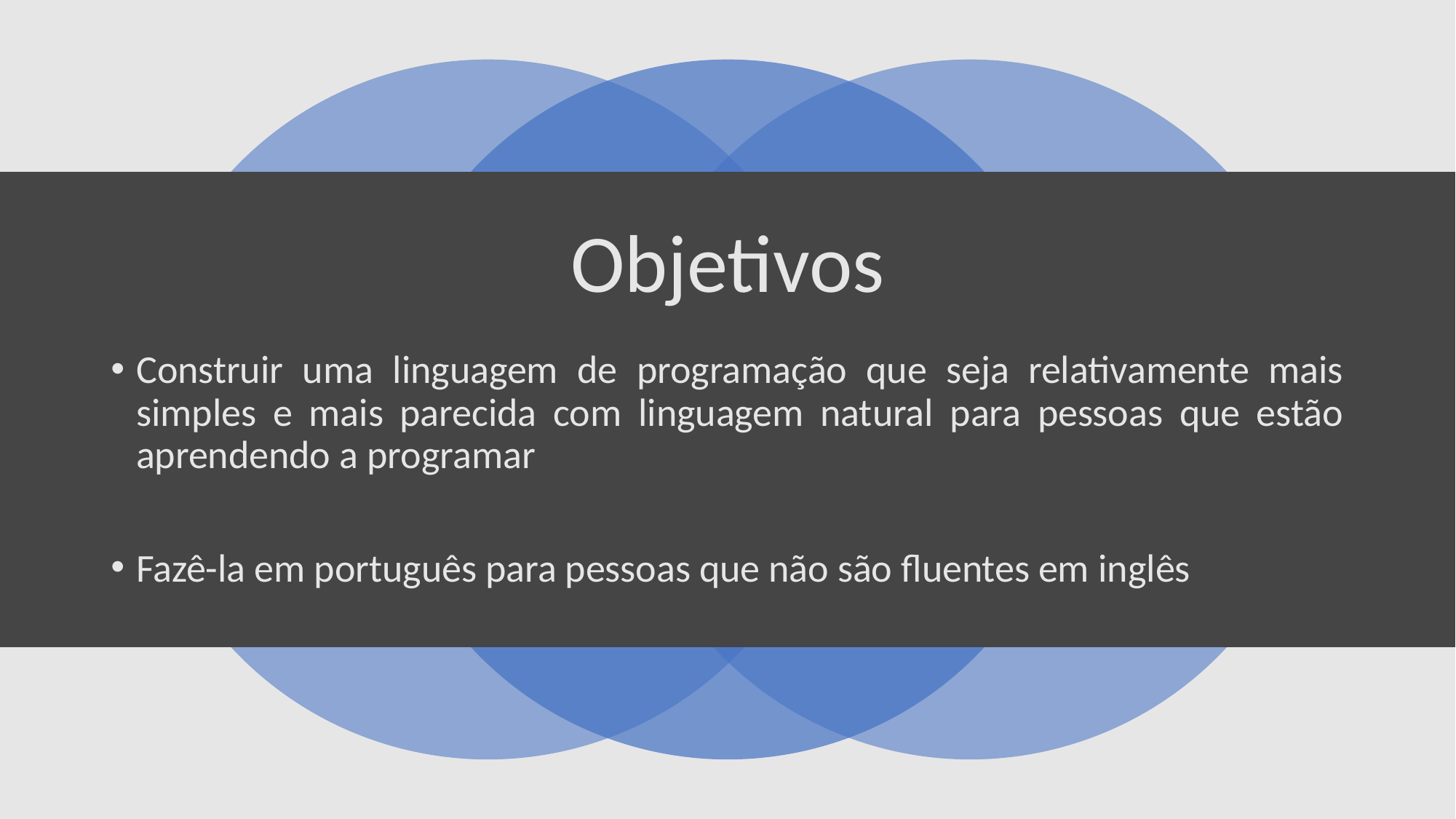

# Objetivos
Construir uma linguagem de programação que seja relativamente mais simples e mais parecida com linguagem natural para pessoas que estão aprendendo a programar

Fazê-la em português para pessoas que não são fluentes em inglês